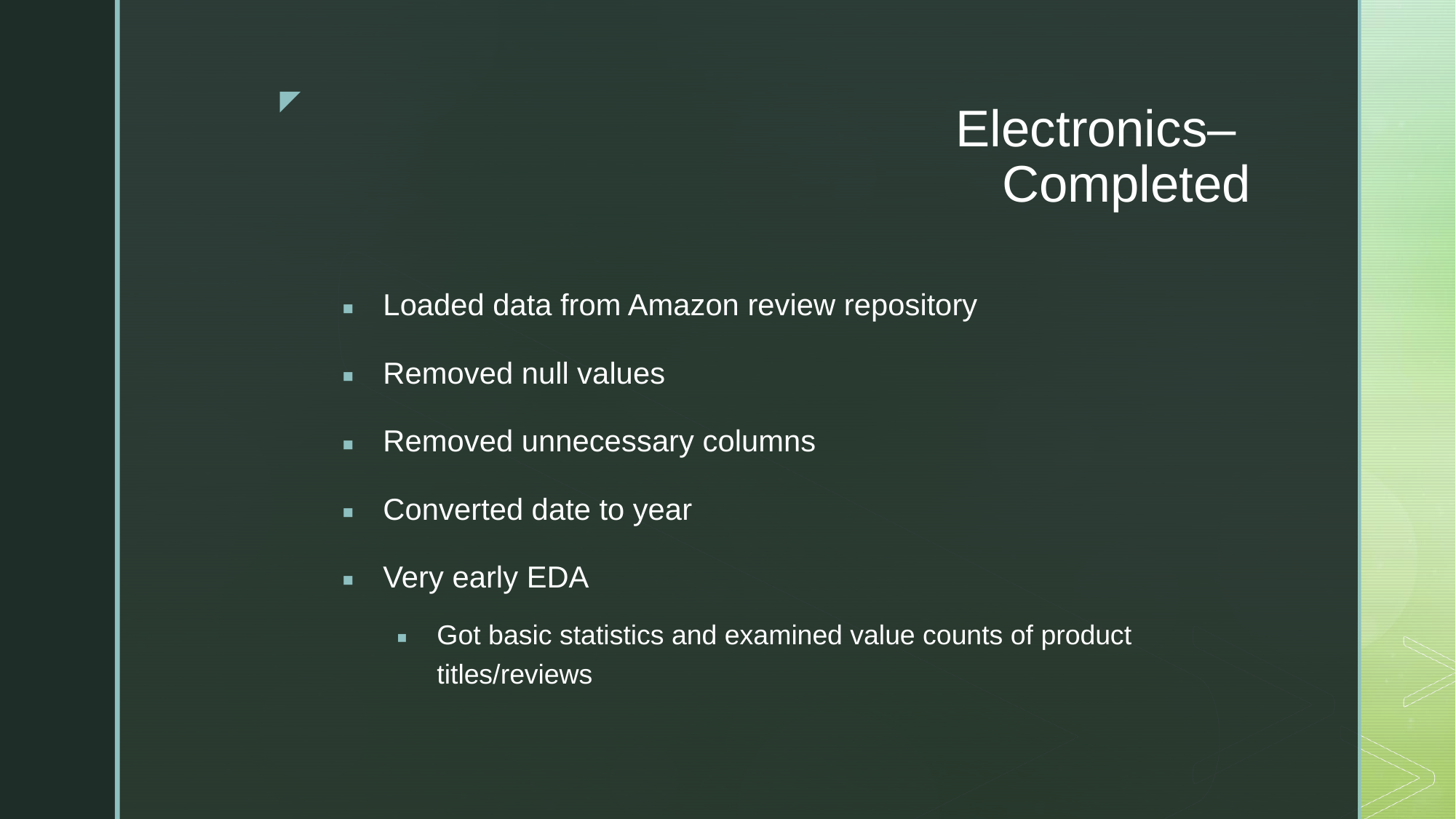

# Electronics– Completed
Loaded data from Amazon review repository
Removed null values
Removed unnecessary columns
Converted date to year
Very early EDA
Got basic statistics and examined value counts of product titles/reviews